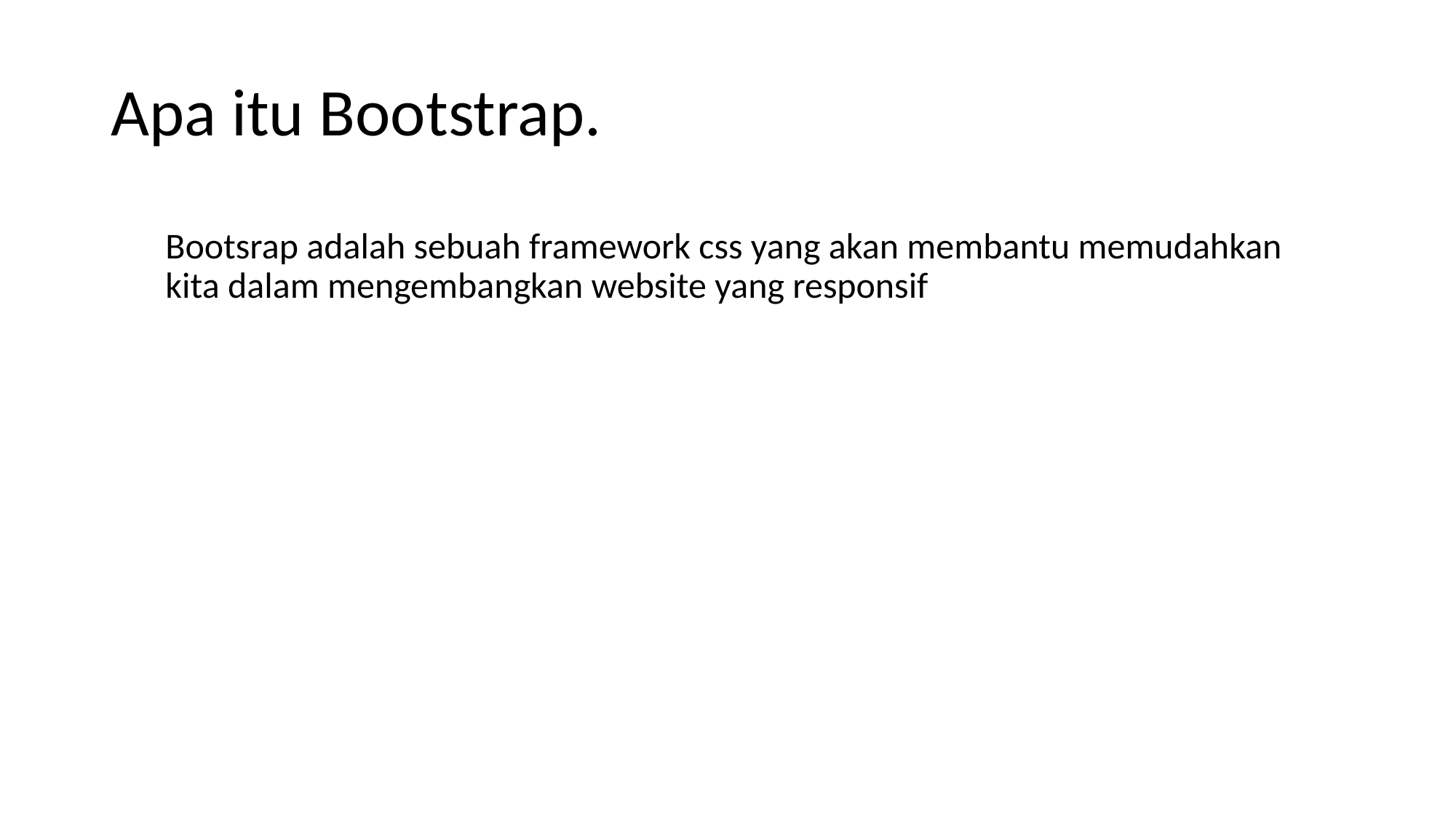

# Apa itu Bootstrap.
Bootsrap adalah sebuah framework css yang akan membantu memudahkan kita dalam mengembangkan website yang responsif